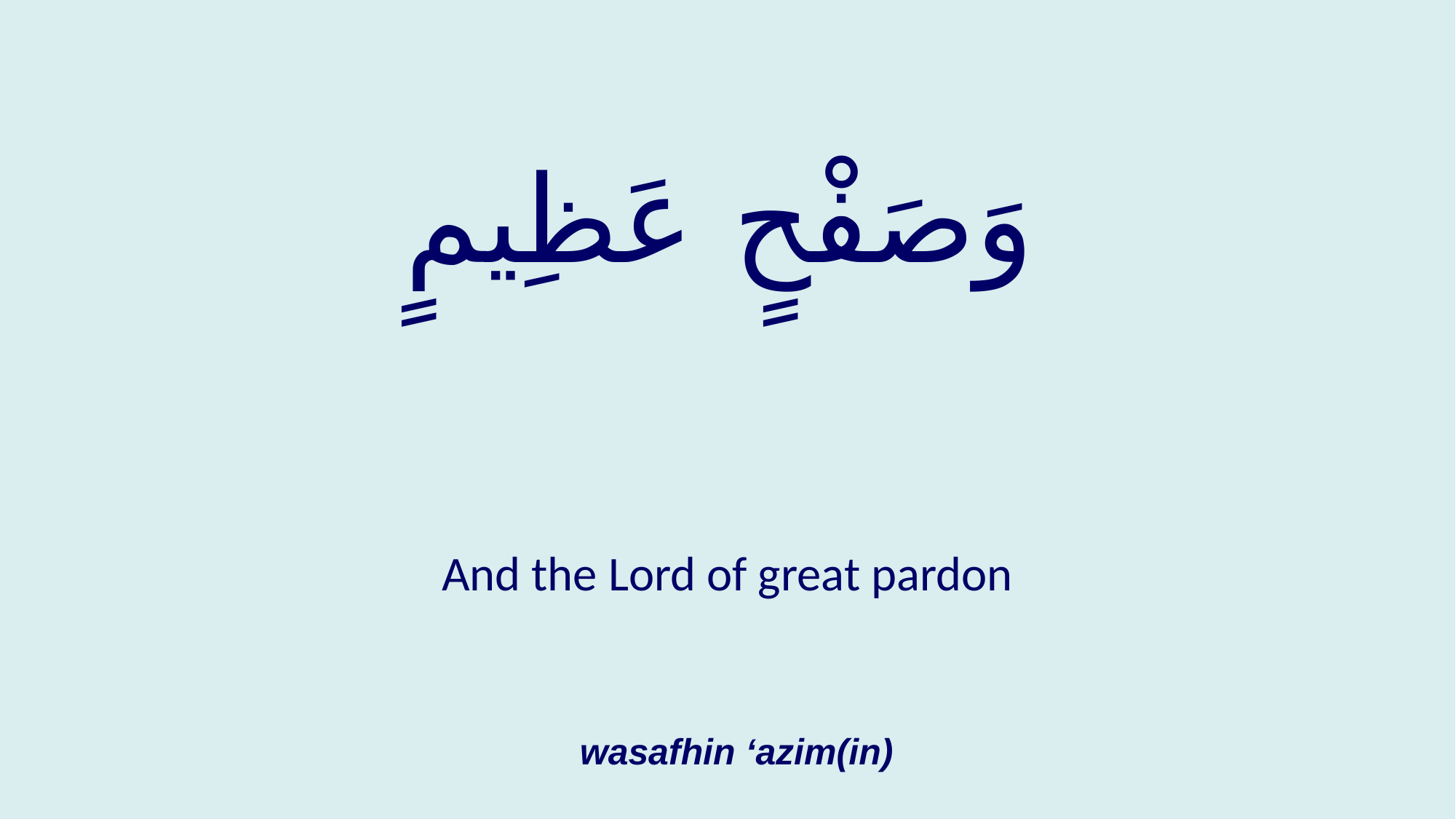

# وَصَفْحٍ عَظِيمٍ
And the Lord of great pardon
wasafhin ‘azim(in)